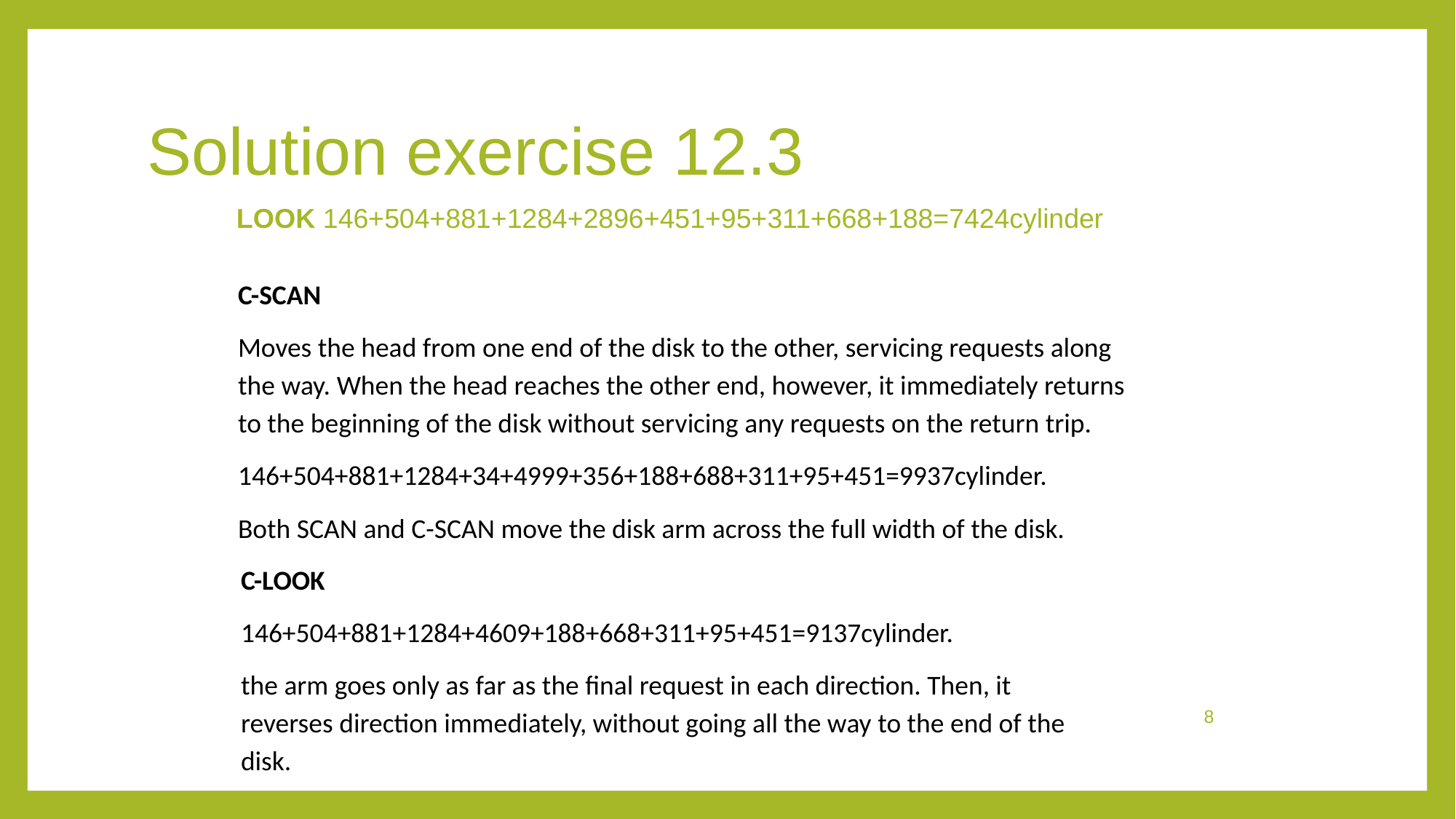

# Solution exercise 12.3
LOOK 146+504+881+1284+2896+451+95+311+668+188=7424cylinder

C-SCAN
Moves the head from one end of the disk to the other, servicing requests along the way. When the head reaches the other end, however, it immediately returns to the beginning of the disk without servicing any requests on the return trip.
146+504+881+1284+34+4999+356+188+688+311+95+451=9937cylinder.
Both SCAN and C-SCAN move the disk arm across the full width of the disk.
C-LOOK
146+504+881+1284+4609+188+668+311+95+451=9137cylinder.
the arm goes only as far as the final request in each direction. Then, it reverses direction immediately, without going all the way to the end of the disk.
8